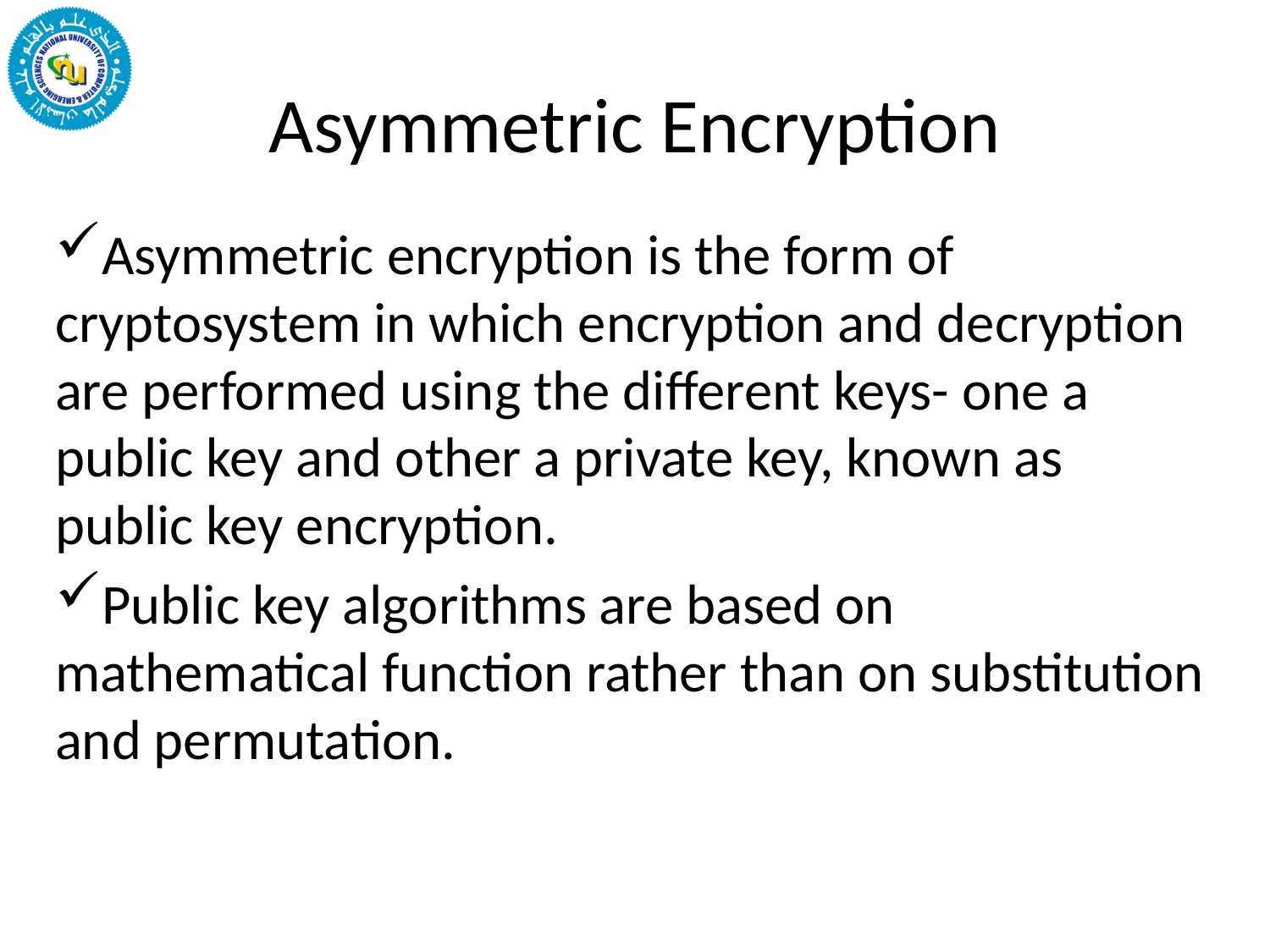

# Asymmetric Encryption
Asymmetric encryption is the form of cryptosystem in which encryption and decryption are performed using the different keys- one a public key and other a private key, known as public key encryption.
Public key algorithms are based on mathematical function rather than on substitution and permutation.